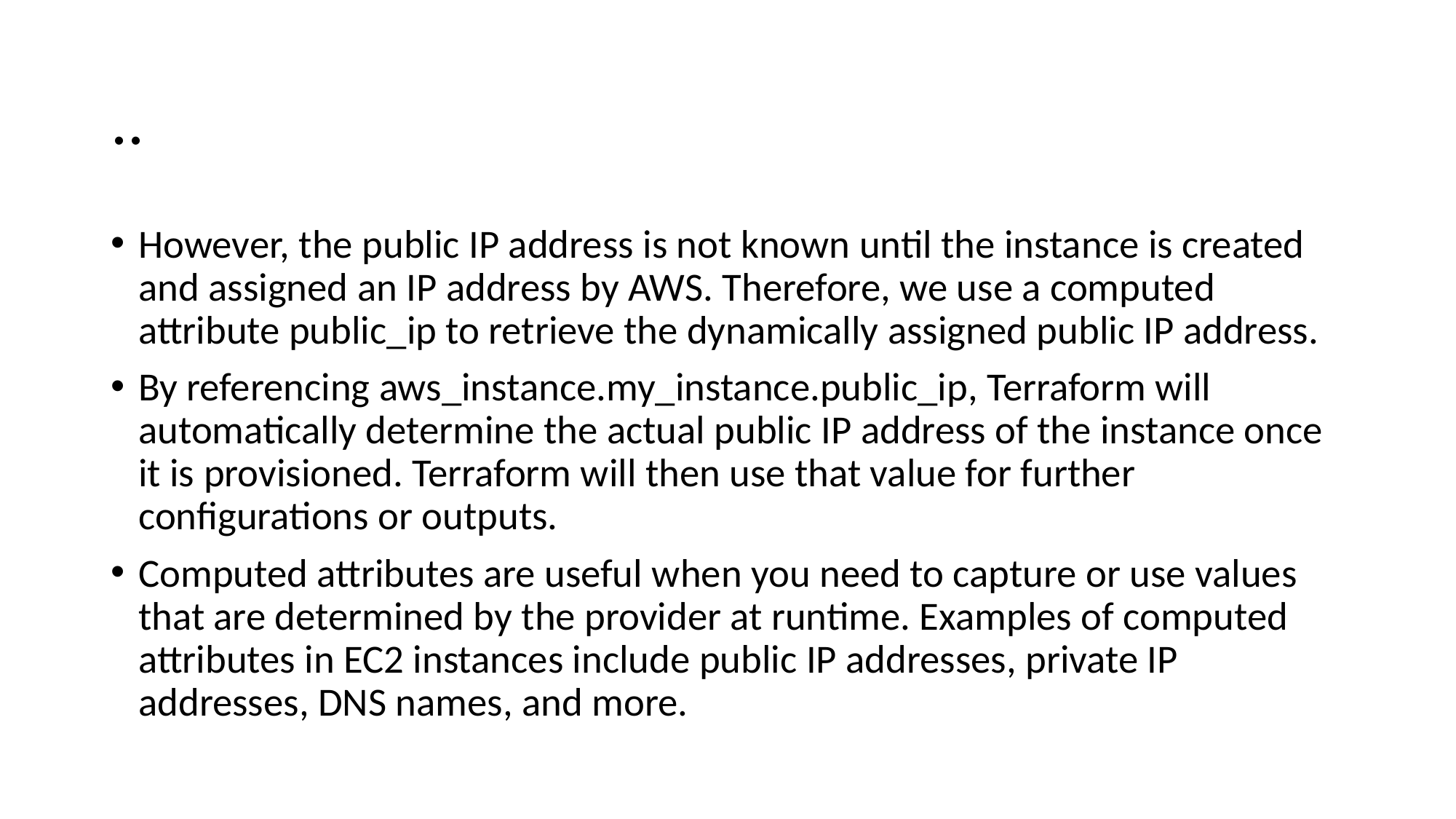

# ..
However, the public IP address is not known until the instance is created and assigned an IP address by AWS. Therefore, we use a computed attribute public_ip to retrieve the dynamically assigned public IP address.
By referencing aws_instance.my_instance.public_ip, Terraform will automatically determine the actual public IP address of the instance once it is provisioned. Terraform will then use that value for further configurations or outputs.
Computed attributes are useful when you need to capture or use values that are determined by the provider at runtime. Examples of computed attributes in EC2 instances include public IP addresses, private IP addresses, DNS names, and more.